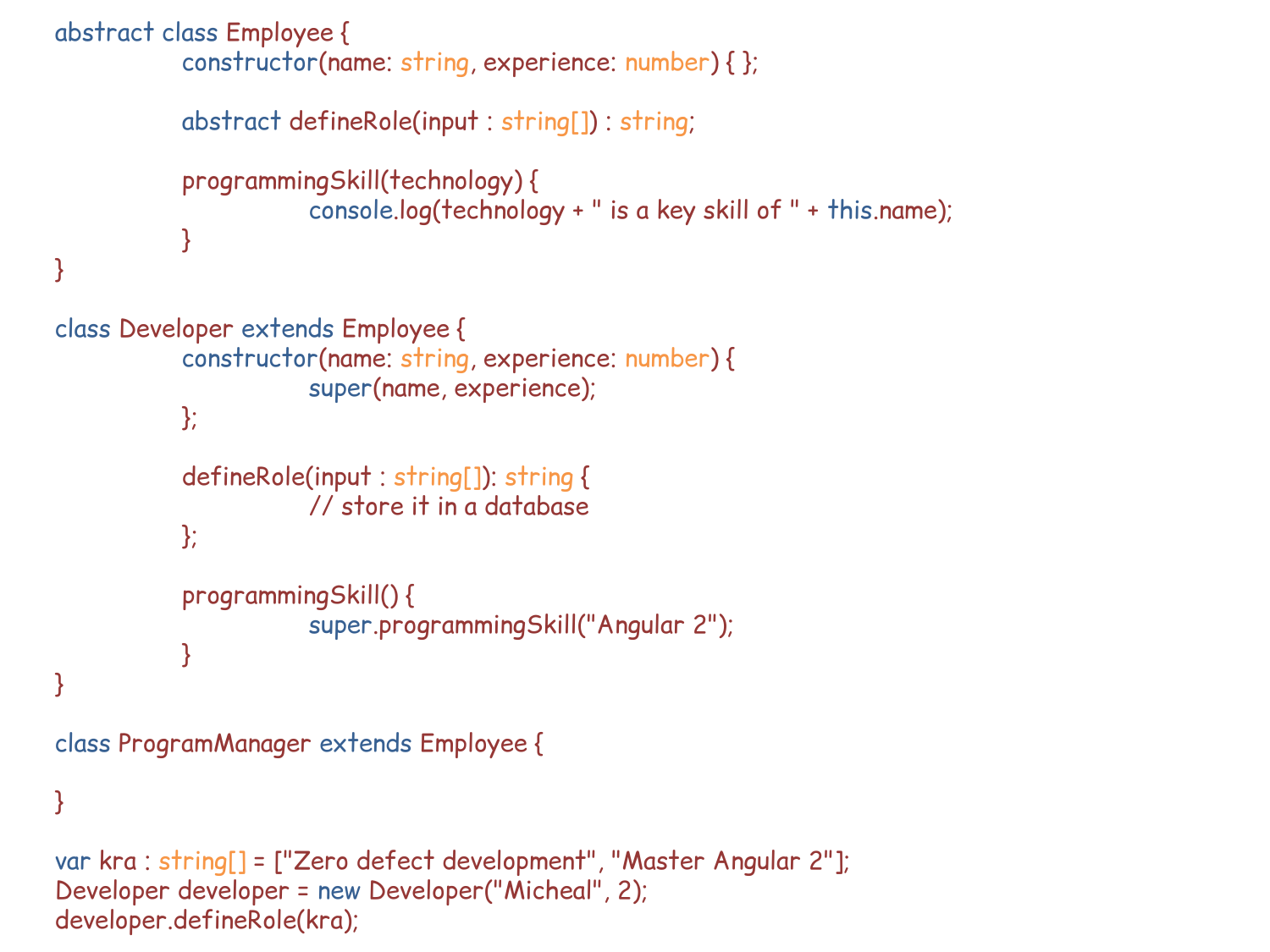

abstract class Employee {
	constructor(name: string, experience: number) { };

	abstract defineRole(input : string[]) : string;

	programmingSkill(technology) {
		console.log(technology + " is a key skill of " + this.name);
	}
}

class Developer extends Employee {
	constructor(name: string, experience: number) {
		super(name, experience);
	};

	defineRole(input : string[]): string {
		// store it in a database
	};

	programmingSkill() {
        		super.programmingSkill("Angular 2");
    	}
}

class ProgramManager extends Employee {

}

var kra : string[] = ["Zero defect development", "Master Angular 2"];
Developer developer = new Developer("Micheal", 2);
developer.defineRole(kra);